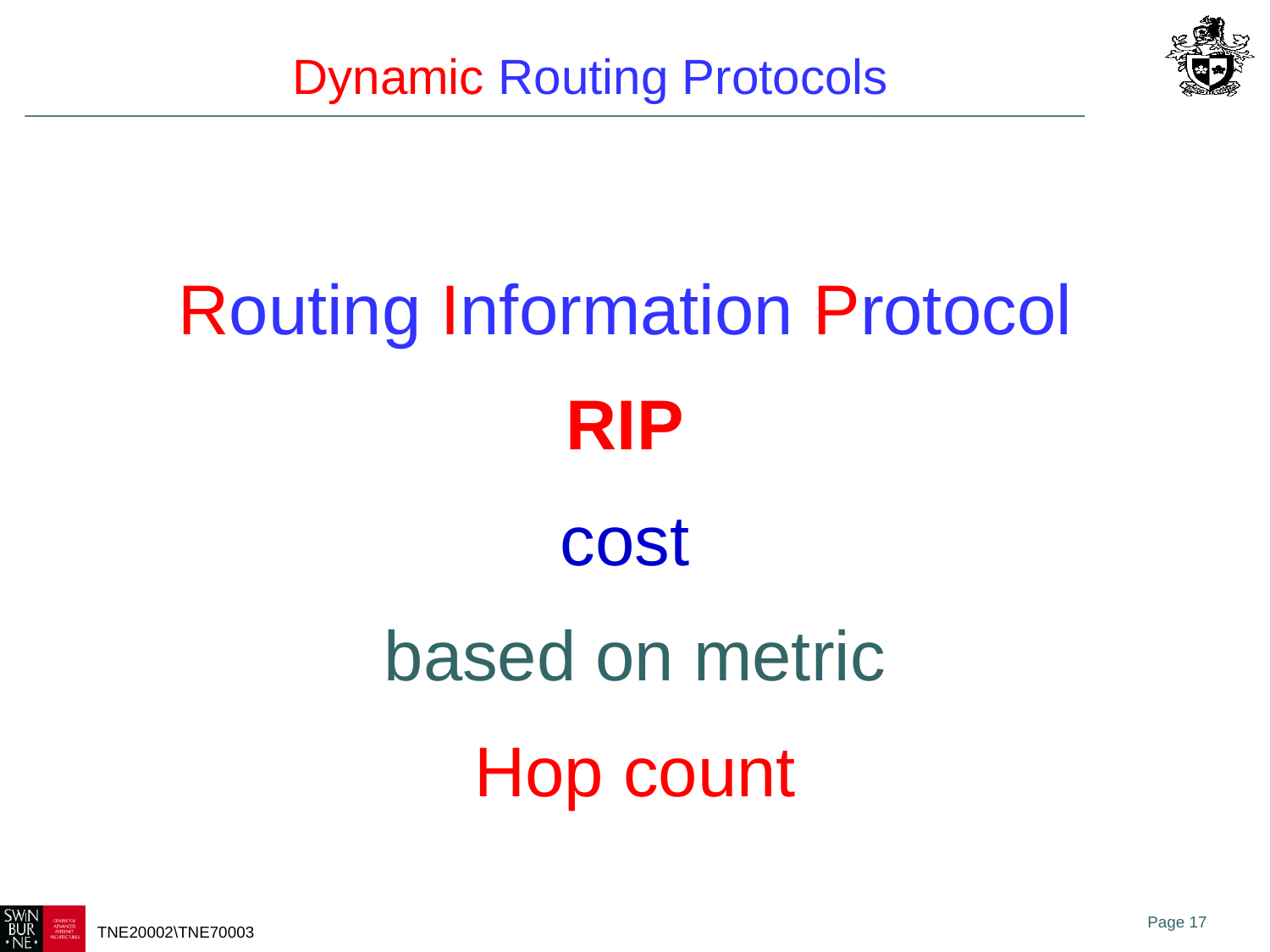

# Dynamic Routing Protocols

Routing Information Protocol
RIP
cost
based on metric
Hop count

Page 17
TNE20002\TNE70003